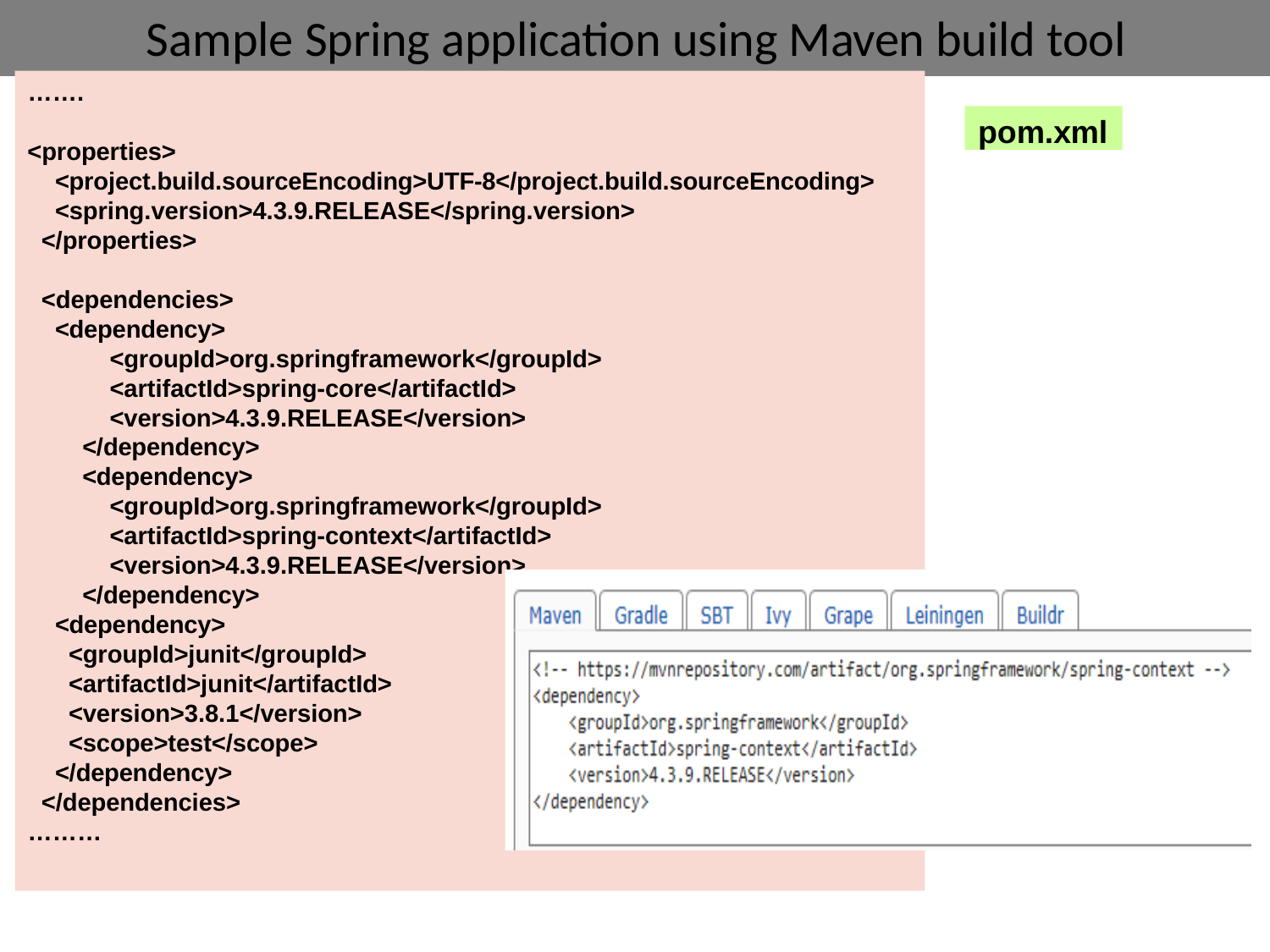

# Sample Spring application using Maven build tool

…….
pom.xml
<properties>
<project.build.sourceEncoding>UTF-8</project.build.sourceEncoding>
<spring.version>4.3.9.RELEASE</spring.version>
</properties>
<dependencies>
<dependency>
<groupId>org.springframework</groupId>
<artifactId>spring-core</artifactId>
<version>4.3.9.RELEASE</version>
</dependency>
<dependency>
<groupId>org.springframework</groupId>
<artifactId>spring-context</artifactId>
<version>4.3.9.RELEASE</version>
</dependency>
<dependency>
<groupId>junit</groupId>
<artifactId>junit</artifactId>
<version>3.8.1</version>
<scope>test</scope>
</dependency>
</dependencies>
………